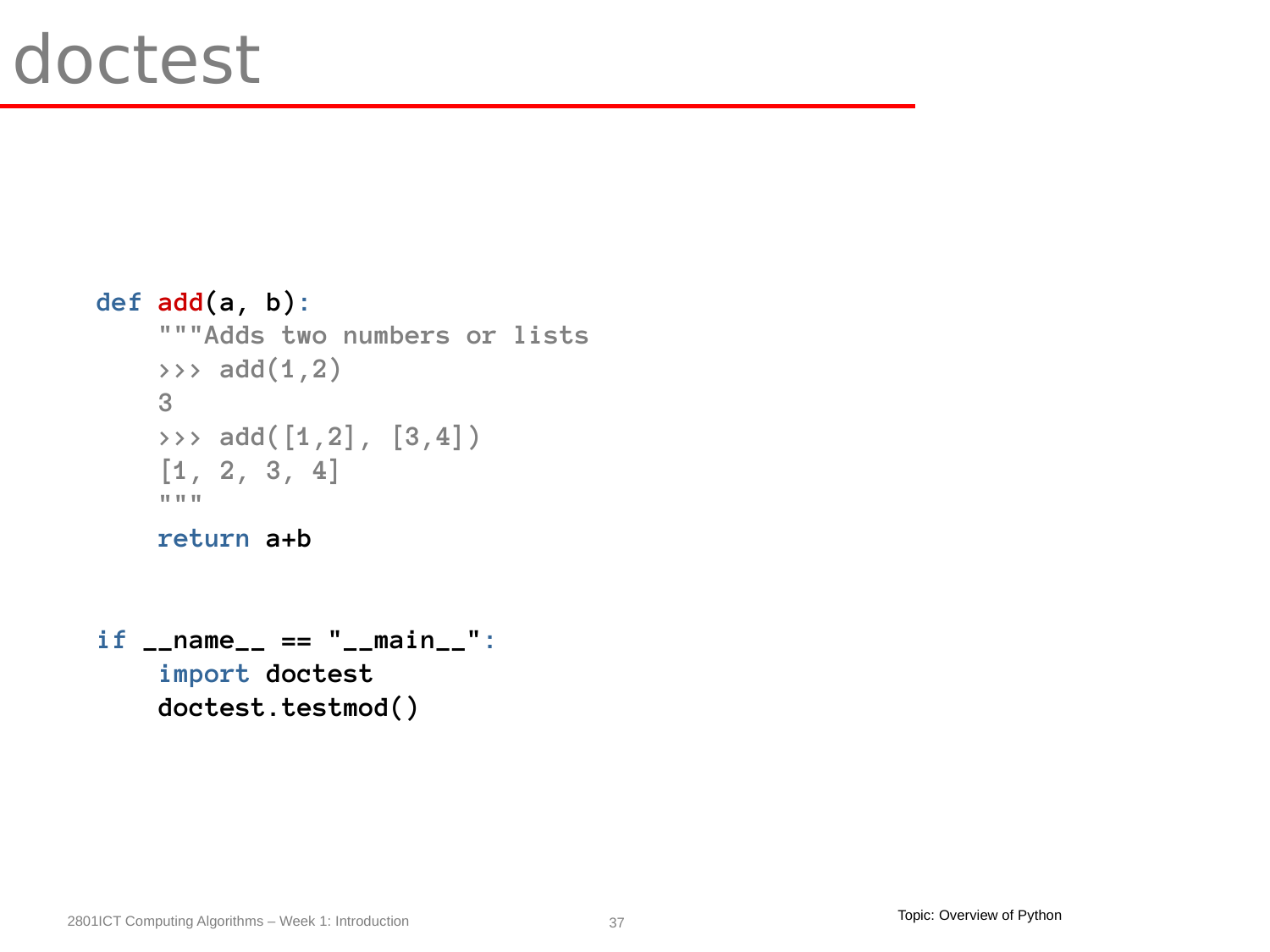

doctest
def add(a, b):
    """Adds two numbers or lists
    >>> add(1,2)
    3
    >>> add([1,2], [3,4])
    [1, 2, 3, 4]
    """
    return a+b

if __name__ == "__main__":
    import doctest
    doctest.testmod()

Topic: Overview of Python